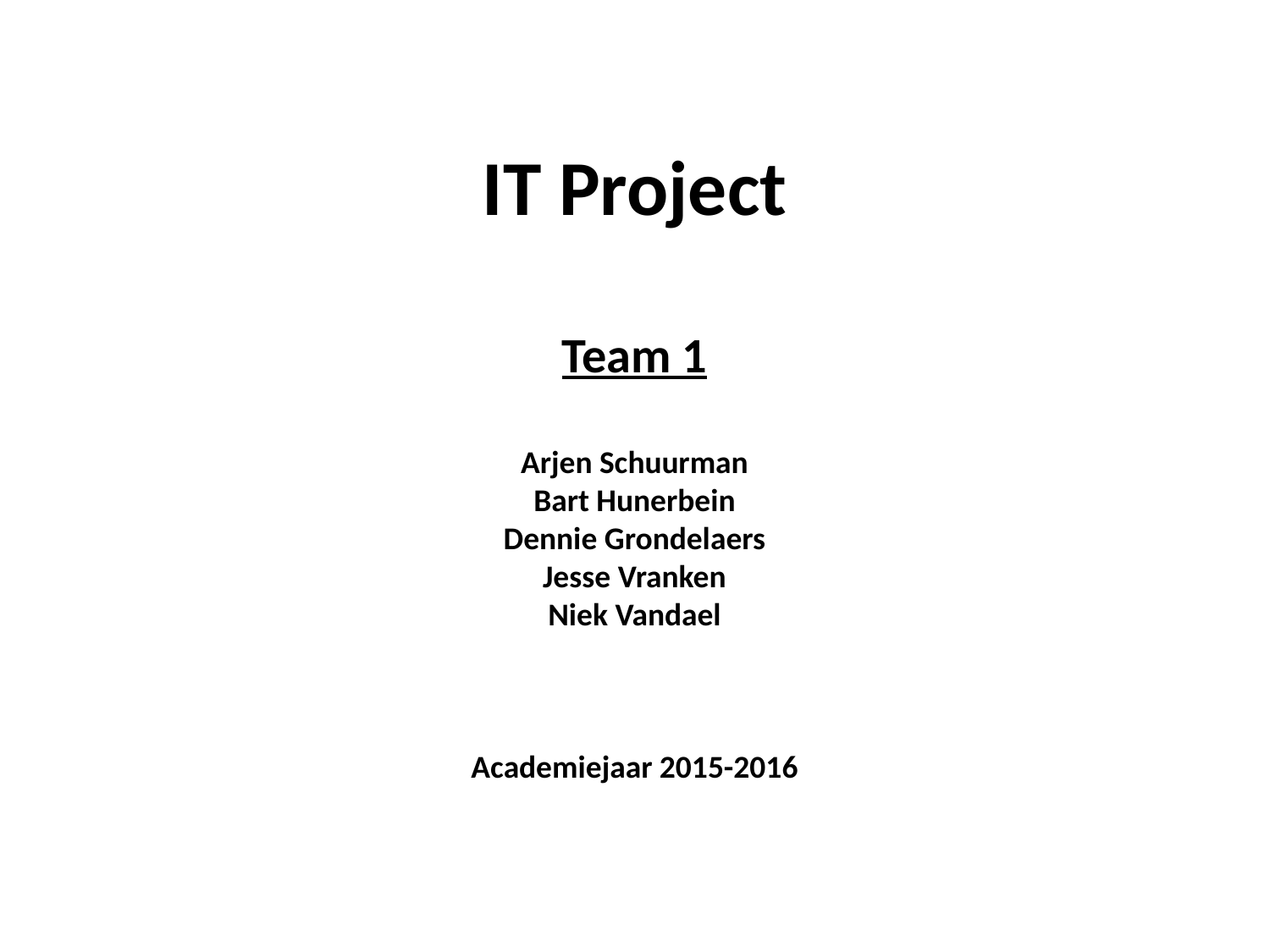

# IT Project Team 1 Arjen Schuurman Bart Hunerbein Dennie Grondelaers Jesse Vranken Niek Vandael Academiejaar 2015-2016